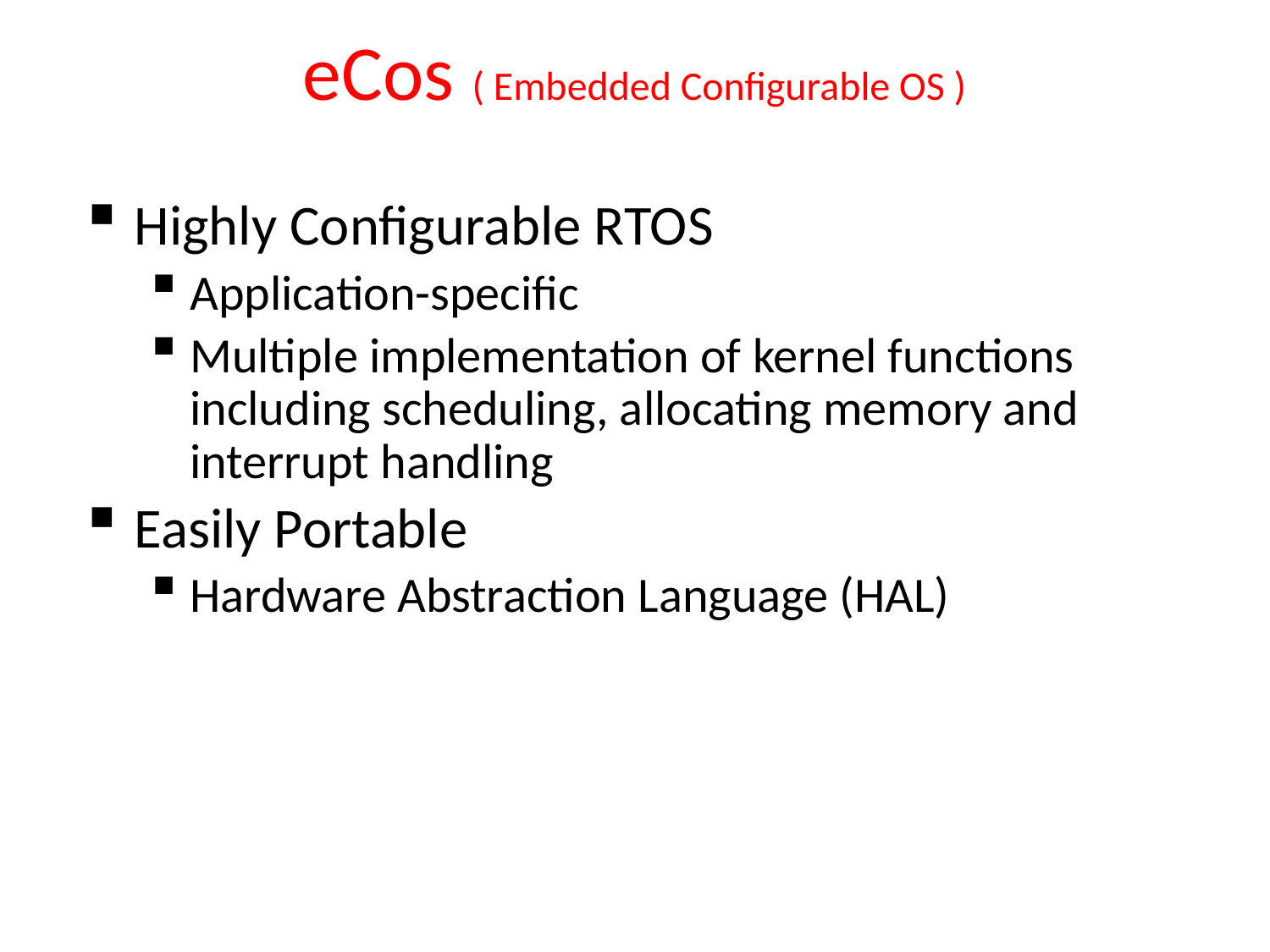

# eCos ( Embedded Configurable OS )
Highly Configurable RTOS
Application-specific
Multiple implementation of kernel functions including scheduling, allocating memory and interrupt handling
Easily Portable
Hardware Abstraction Language (HAL)